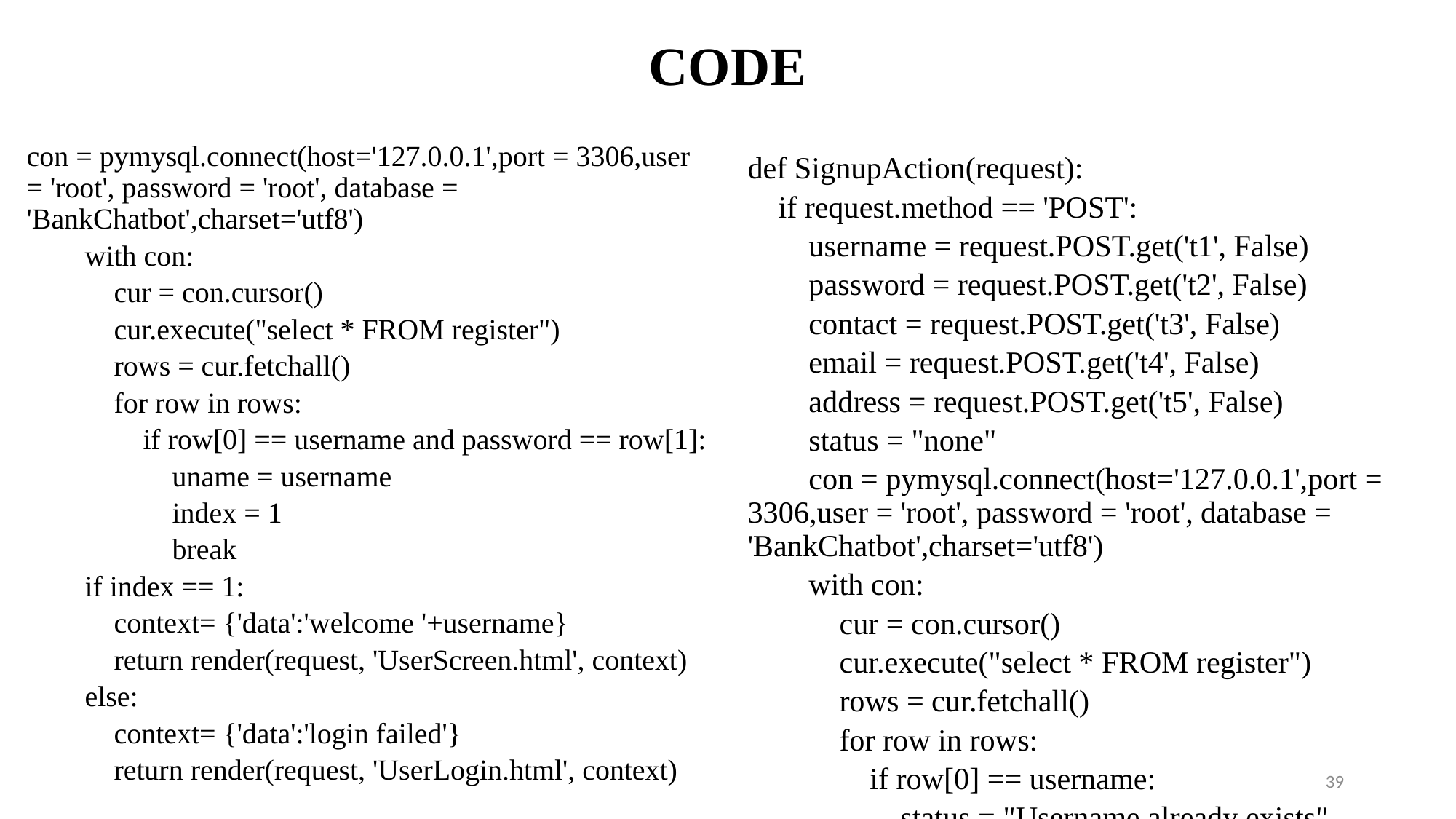

# CODE
con = pymysql.connect(host='127.0.0.1',port = 3306,user = 'root', password = 'root', database = 'BankChatbot',charset='utf8')
        with con:
            cur = con.cursor()
            cur.execute("select * FROM register")
            rows = cur.fetchall()
            for row in rows:
                if row[0] == username and password == row[1]:
                    uname = username
                    index = 1
                    break
        if index == 1:
            context= {'data':'welcome '+username}
            return render(request, 'UserScreen.html', context)
        else:
            context= {'data':'login failed'}
            return render(request, 'UserLogin.html', context)

def SignupAction(request):
    if request.method == 'POST':
        username = request.POST.get('t1', False)
        password = request.POST.get('t2', False)
        contact = request.POST.get('t3', False)
        email = request.POST.get('t4', False)
        address = request.POST.get('t5', False)
        status = "none"
        con = pymysql.connect(host='127.0.0.1',port = 3306,user = 'root', password = 'root', database = 'BankChatbot',charset='utf8')
        with con:
            cur = con.cursor()
            cur.execute("select * FROM register")
            rows = cur.fetchall()
            for row in rows:
                if row[0] == username:
                    status = "Username already exists"

39